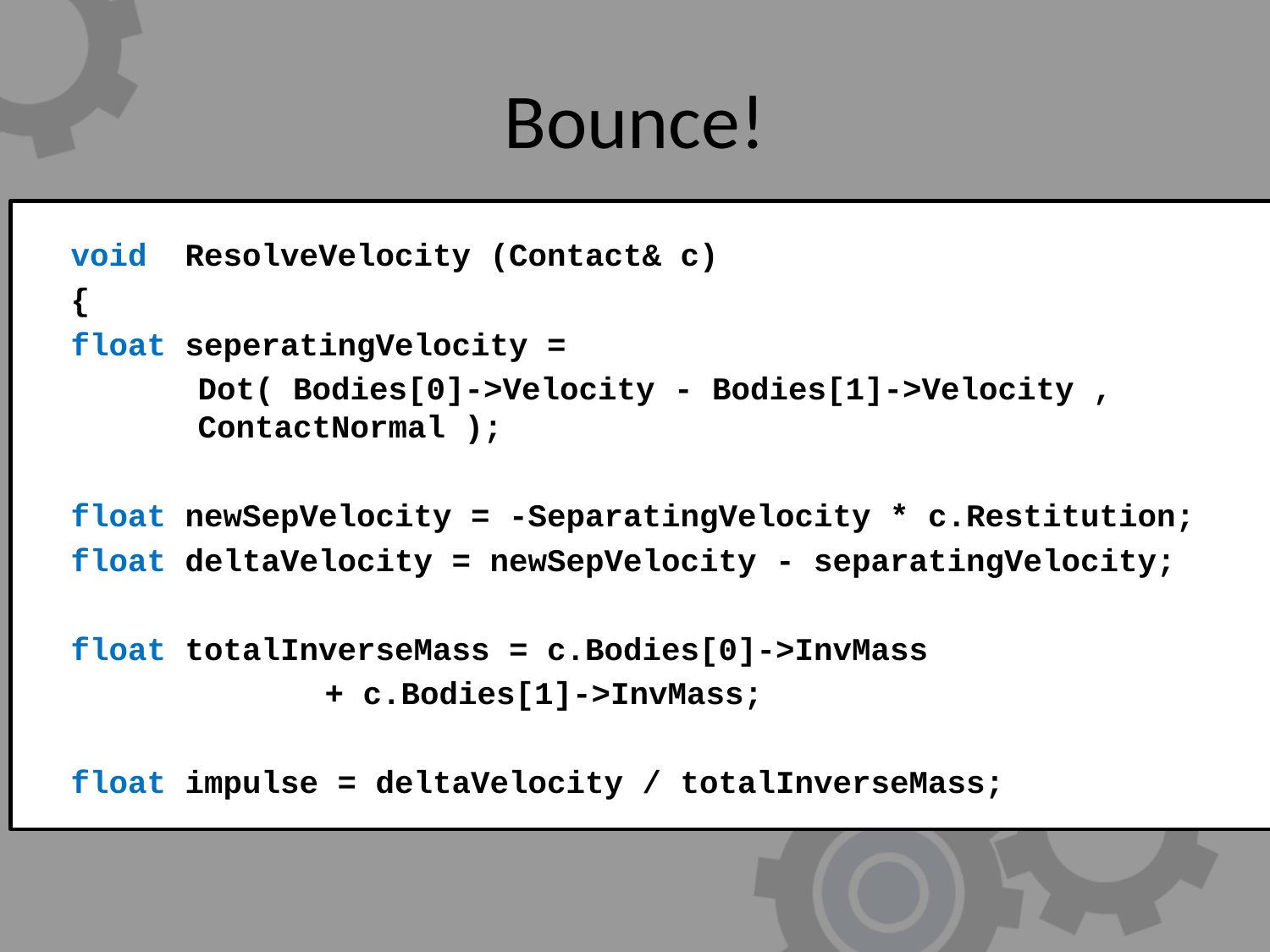

# Bounce!

	void  ResolveVelocity (Contact& c)
	{
	float seperatingVelocity =
		Dot( Bodies[0]->Velocity - Bodies[1]->Velocity ,  		ContactNormal );

	float newSepVelocity = -SeparatingVelocity * c.Restitution;
	float deltaVelocity = newSepVelocity - separatingVelocity;

	float totalInverseMass = c.Bodies[0]->InvMass
			+ c.Bodies[1]->InvMass;

	float impulse = deltaVelocity / totalInverseMass;

		Vec2 impulsePerIMass = c.ContactNormal * impulse;

		// Apply impulses: they are applied in the direction of the contact,
		// and in proportion to inverse mass.
		c.Bodies[0]->Velocity = c.Bodies[0]->Velocity + impulsePerIMass * c.Bodies[0]->InvMass;
		// The other body goes in the opposite direction
		c.Bodies[1]->Velocity = c.Bodies[1]->Velocity + impulsePerIMass * -c.Bodies[1]->InvMass;
	//Total Inverse Mass
	float totalInverseMass = c.Bodies[0]->InvMass +
		c.Bodies[1]->InvMass;

	Vec2 movePerIMass = ContactNormal *
		(Penetration / totalInverseMass);

	// Calculate the the movement amounts
	c.Bodies[0]->Position += movePerIMass * c.Bodies[0]->InvMass;
	c.Bodies[0]->Position += -movePerIMass * c.Bodies[1]->InvMass;
	}